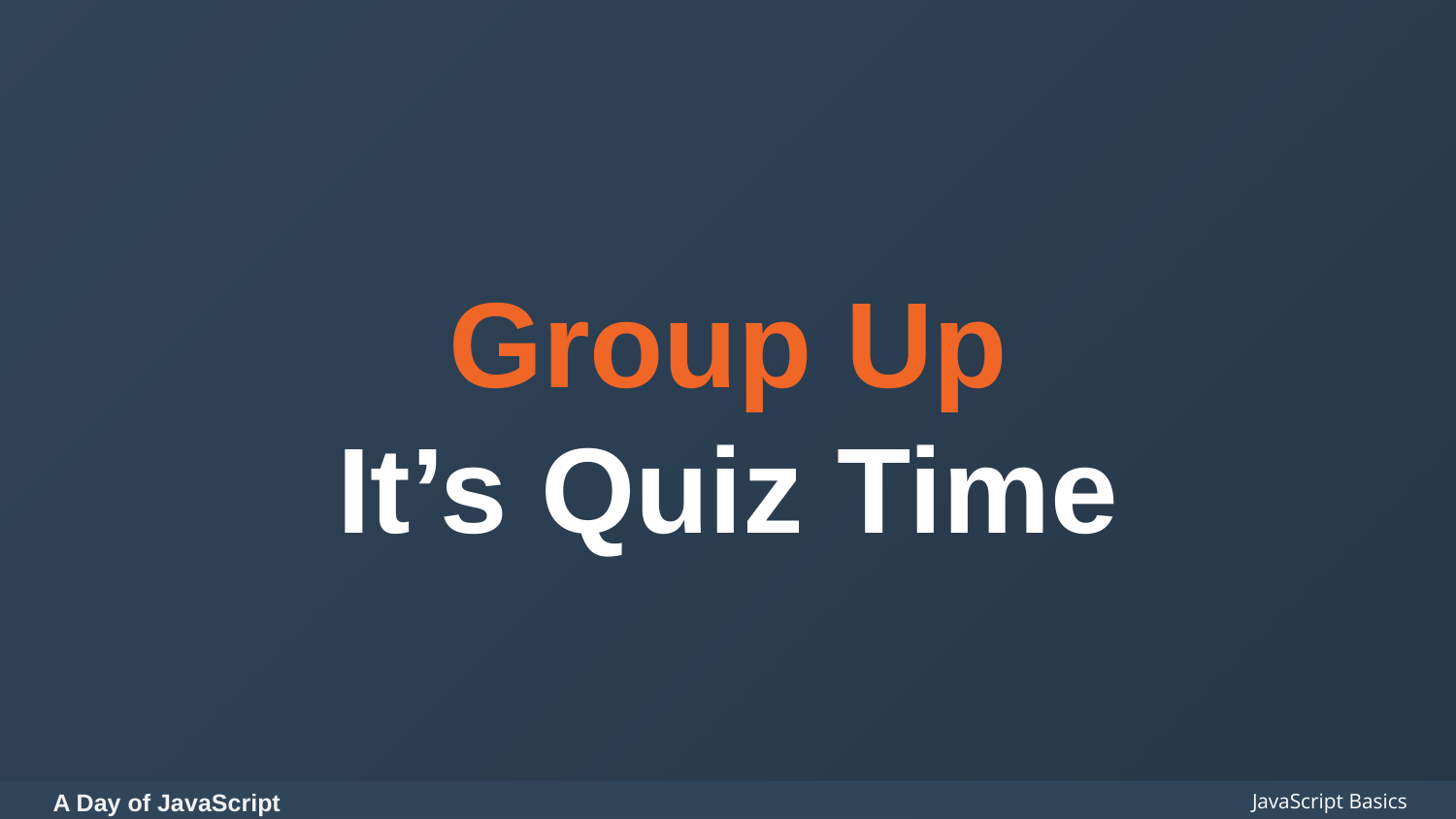

# Group Up It’s Quiz Time
JavaScript Basics